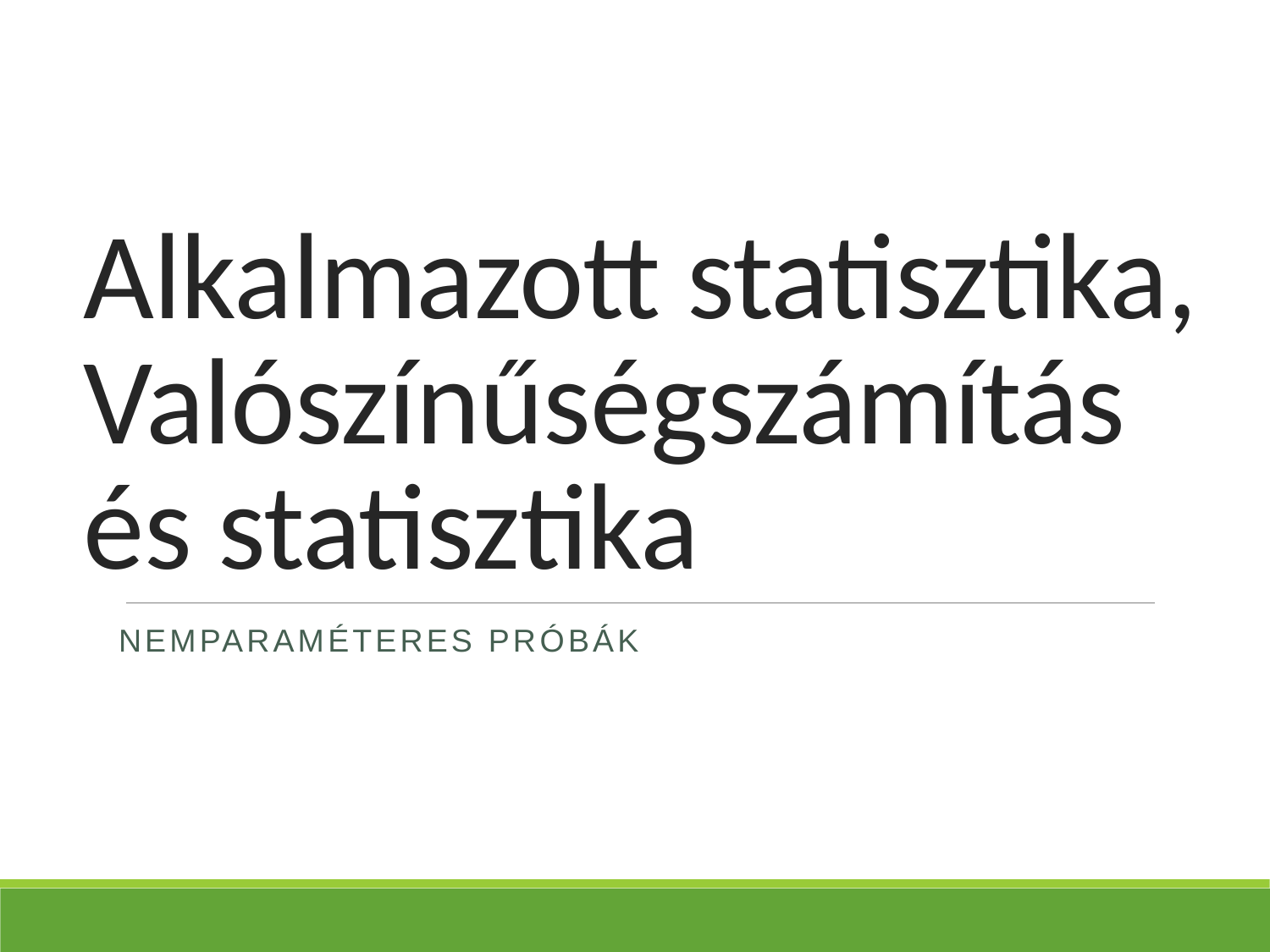

Alkalmazott statisztika, Valószínűségszámítás és statisztika
Nemparaméteres próbák